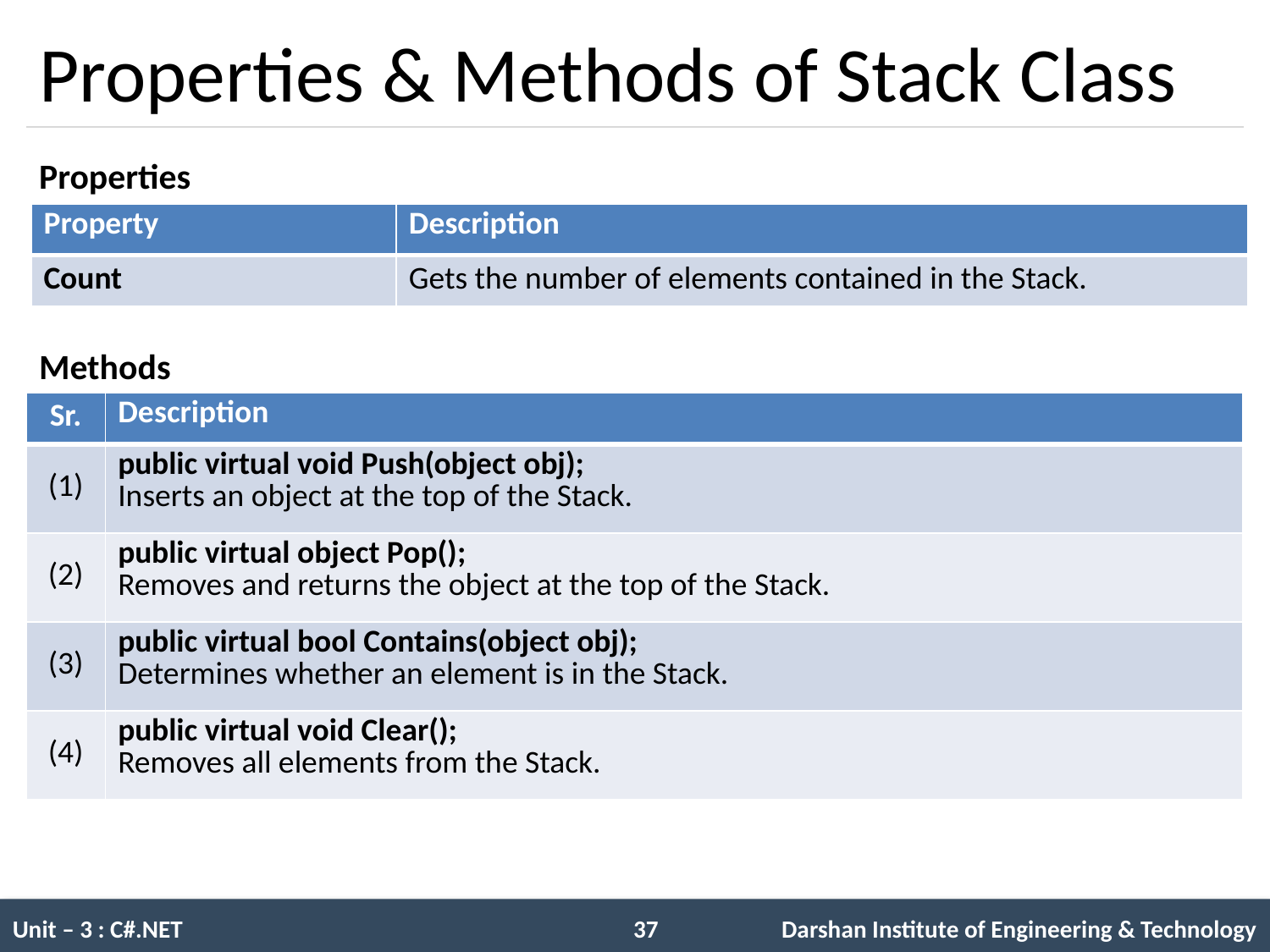

# Properties & Methods of Stack Class
Properties
| Property | Description |
| --- | --- |
| Count | Gets the number of elements contained in the Stack. |
Methods
| Sr. | Description |
| --- | --- |
| (1) | public virtual void Push(object obj); Inserts an object at the top of the Stack. |
| (2) | public virtual object Pop(); Removes and returns the object at the top of the Stack. |
| (3) | public virtual bool Contains(object obj); Determines whether an element is in the Stack. |
| (4) | public virtual void Clear(); Removes all elements from the Stack. |